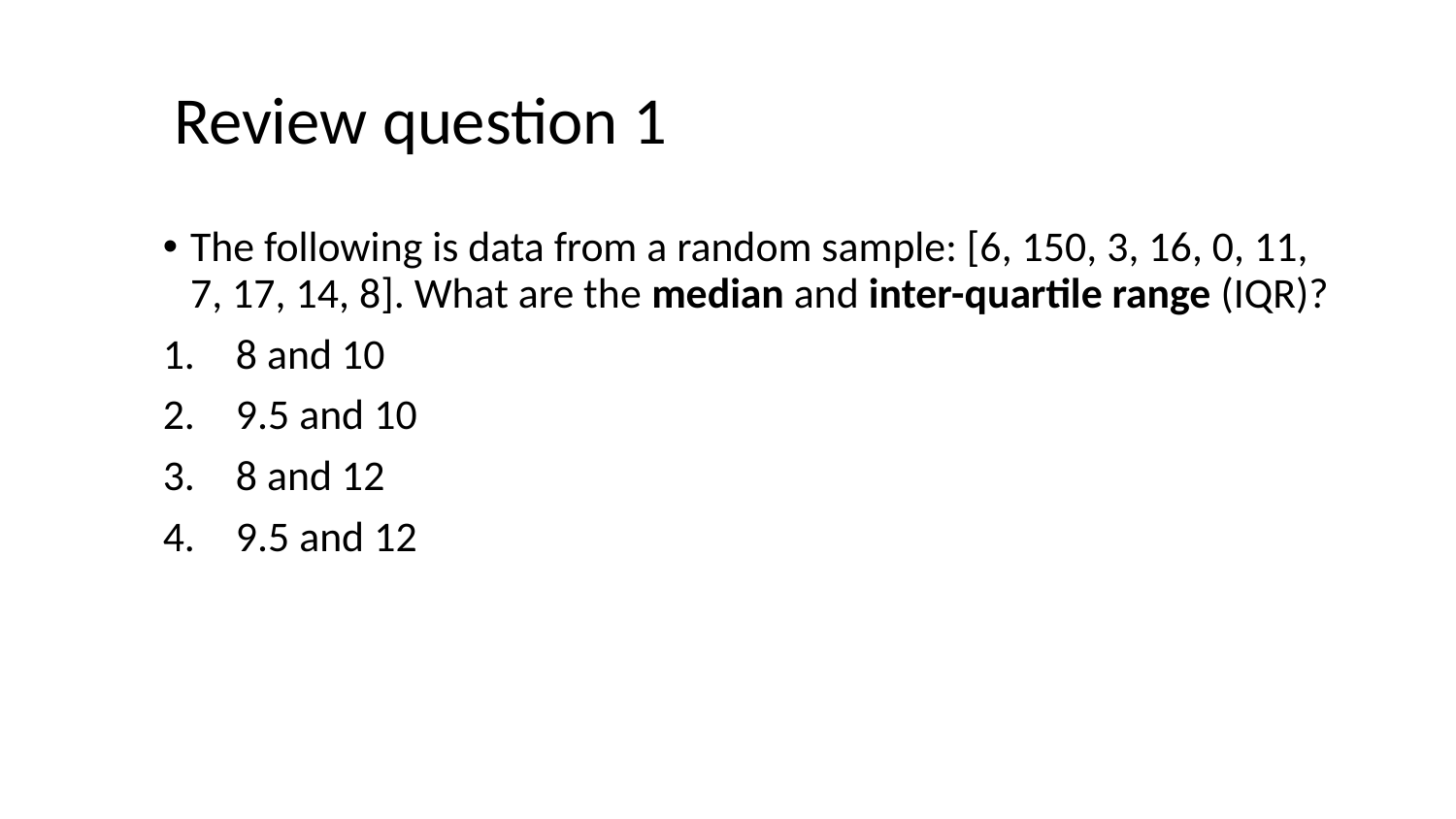

# Review question 1
The following is data from a random sample: [6, 150, 3, 16, 0, 11, 7, 17, 14, 8]. What are the median and inter-quartile range (IQR)?
8 and 10
9.5 and 10
8 and 12
9.5 and 12